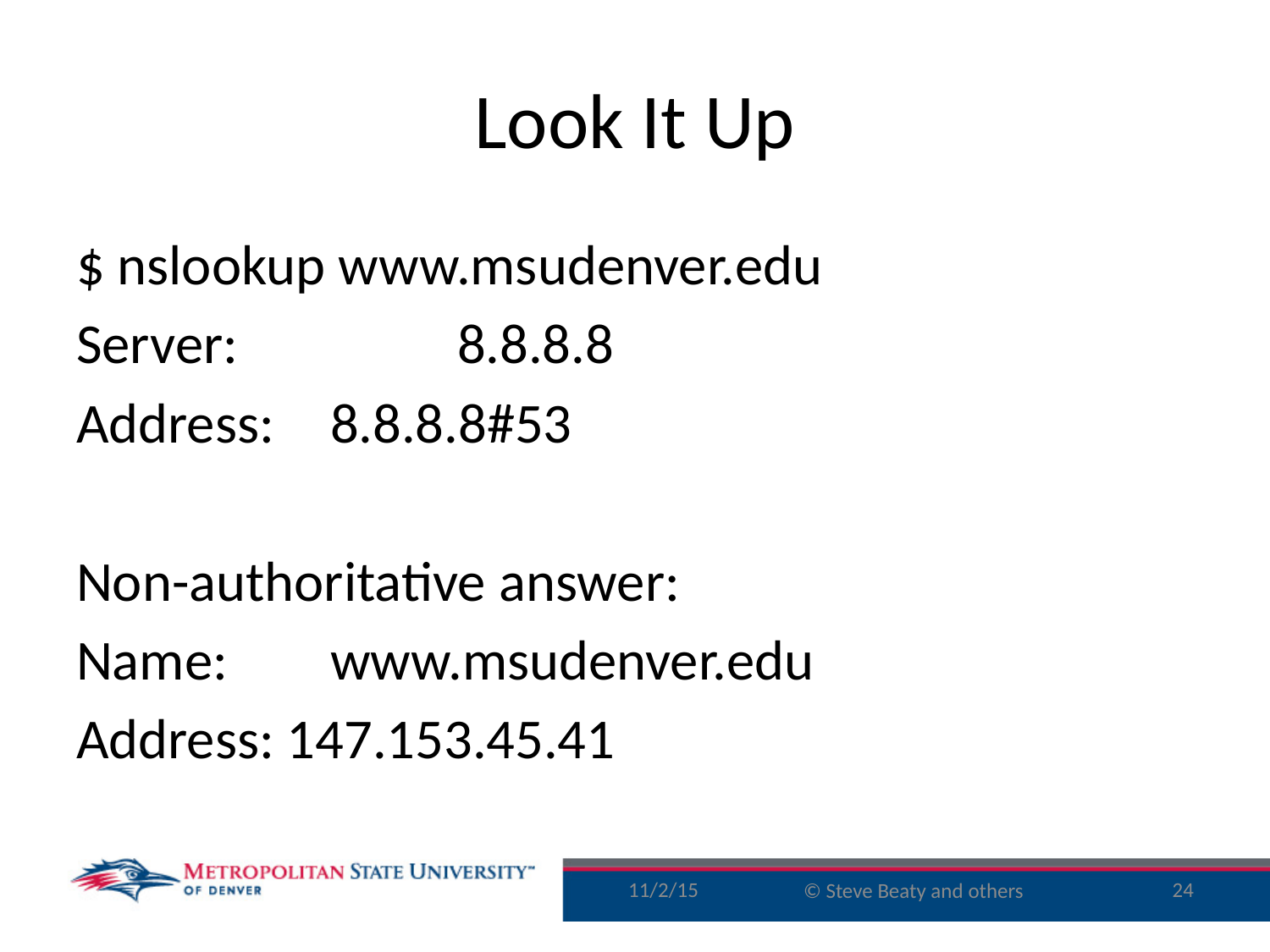

# Look It Up
$ nslookup www.msudenver.edu
Server:		8.8.8.8
Address:	8.8.8.8#53

Non-authoritative answer:
Name:	www.msudenver.edu
Address: 147.153.45.41
11/2/15
24
© Steve Beaty and others